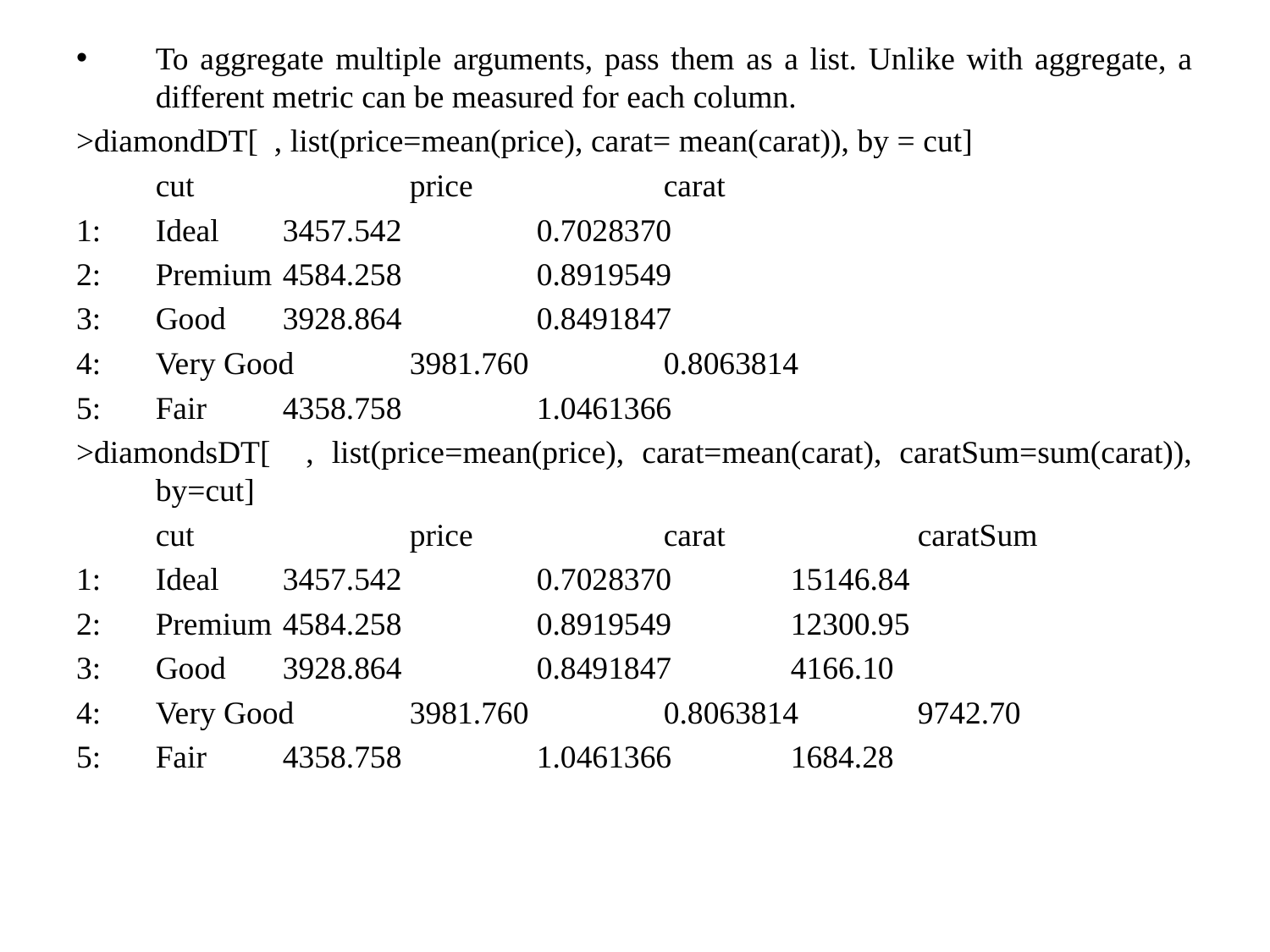

To aggregate multiple arguments, pass them as a list. Unlike with aggregate, a different metric can be measured for each column.
>diamondDT[  , list(price=mean(price), carat= mean(carat)), by = cut]
	cut		price		carat
1:	Ideal	3457.542		0.7028370
2:	Premium	4584.258		0.8919549
3:	Good	3928.864		0.8491847
4:	Very Good	3981.760		0.8063814
5:	Fair	4358.758		1.0461366
>diamondsDT[  , list(price=mean(price), carat=mean(carat), caratSum=sum(carat)), by=cut]
	cut		price		carat		caratSum
1:	Ideal	3457.542		0.7028370	15146.84
2:	Premium	4584.258		0.8919549	12300.95
3:	Good	3928.864		0.8491847	4166.10
4:	Very Good	3981.760		0.8063814	9742.70
5:	Fair	4358.758		1.0461366	1684.28